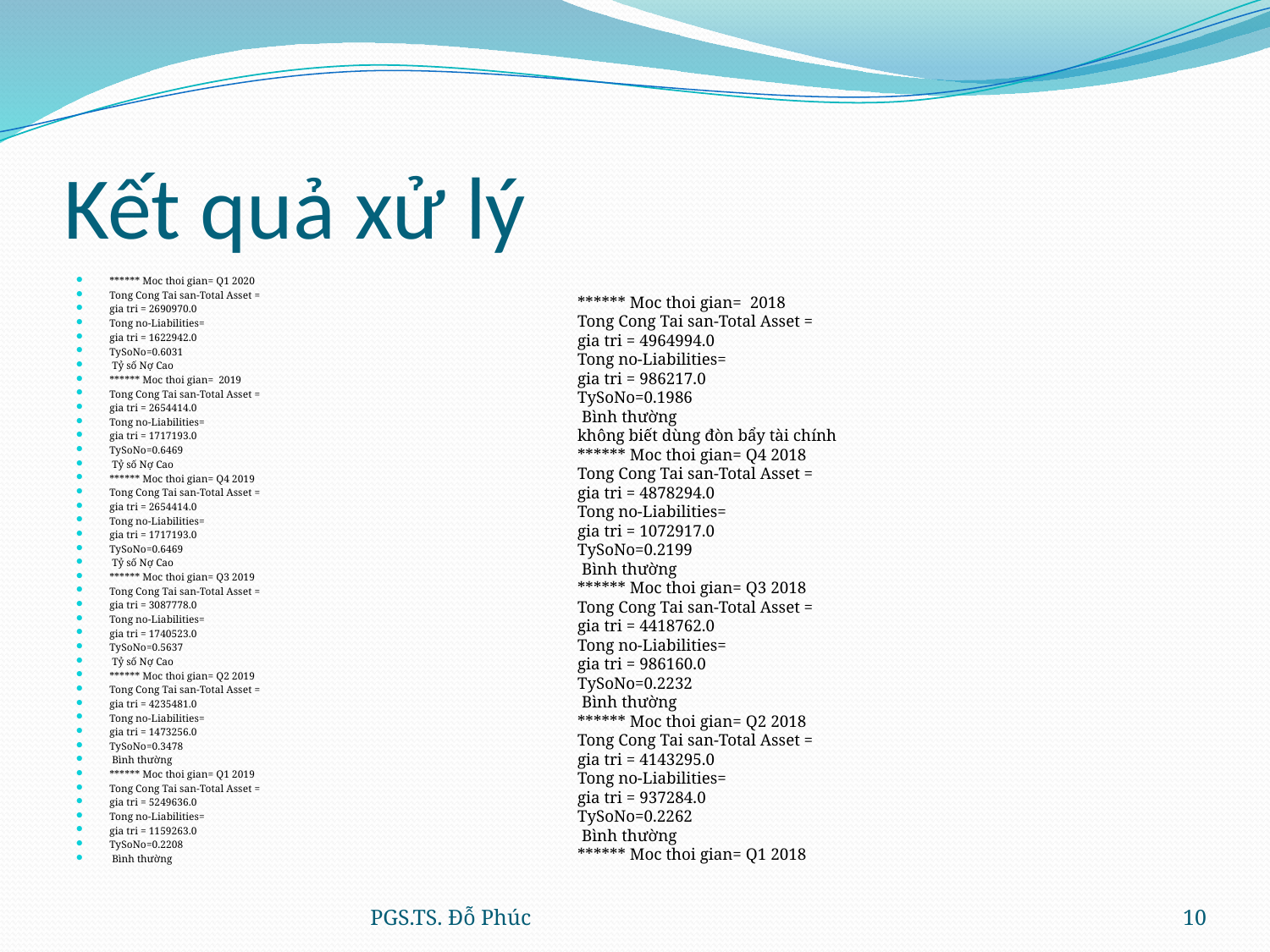

# Kết quả xử lý
****** Moc thoi gian= Q1 2020
Tong Cong Tai san-Total Asset =
gia tri = 2690970.0
Tong no-Liabilities=
gia tri = 1622942.0
TySoNo=0.6031
 Tỷ số Nợ Cao
****** Moc thoi gian=  2019
Tong Cong Tai san-Total Asset =
gia tri = 2654414.0
Tong no-Liabilities=
gia tri = 1717193.0
TySoNo=0.6469
 Tỷ số Nợ Cao
****** Moc thoi gian= Q4 2019
Tong Cong Tai san-Total Asset =
gia tri = 2654414.0
Tong no-Liabilities=
gia tri = 1717193.0
TySoNo=0.6469
 Tỷ số Nợ Cao
****** Moc thoi gian= Q3 2019
Tong Cong Tai san-Total Asset =
gia tri = 3087778.0
Tong no-Liabilities=
gia tri = 1740523.0
TySoNo=0.5637
 Tỷ số Nợ Cao
****** Moc thoi gian= Q2 2019
Tong Cong Tai san-Total Asset =
gia tri = 4235481.0
Tong no-Liabilities=
gia tri = 1473256.0
TySoNo=0.3478
 Bình thường
****** Moc thoi gian= Q1 2019
Tong Cong Tai san-Total Asset =
gia tri = 5249636.0
Tong no-Liabilities=
gia tri = 1159263.0
TySoNo=0.2208
 Bình thường
****** Moc thoi gian=  2018
Tong Cong Tai san-Total Asset =
gia tri = 4964994.0
Tong no-Liabilities=
gia tri = 986217.0
TySoNo=0.1986
 Bình thường
không biết dùng đòn bẩy tài chính
****** Moc thoi gian= Q4 2018
Tong Cong Tai san-Total Asset =
gia tri = 4878294.0
Tong no-Liabilities=
gia tri = 1072917.0
TySoNo=0.2199
 Bình thường
****** Moc thoi gian= Q3 2018
Tong Cong Tai san-Total Asset =
gia tri = 4418762.0
Tong no-Liabilities=
gia tri = 986160.0
TySoNo=0.2232
 Bình thường
****** Moc thoi gian= Q2 2018
Tong Cong Tai san-Total Asset =
gia tri = 4143295.0
Tong no-Liabilities=
gia tri = 937284.0
TySoNo=0.2262
 Bình thường
****** Moc thoi gian= Q1 2018
PGS.TS. Đỗ Phúc
10